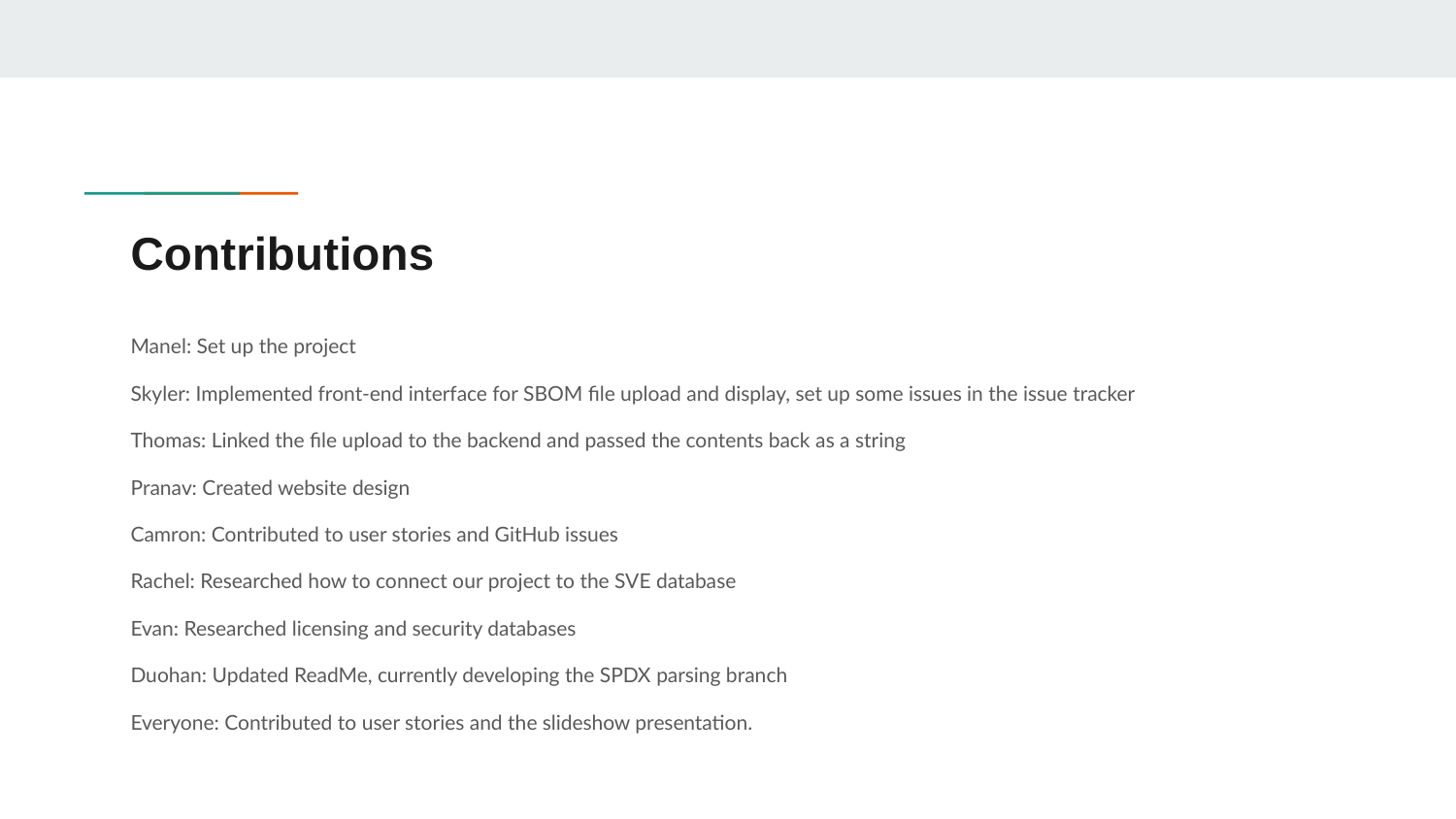

# Contributions
Manel: Set up the project
Skyler: Implemented front-end interface for SBOM file upload and display, set up some issues in the issue tracker
Thomas: Linked the file upload to the backend and passed the contents back as a string
Pranav: Created website design
Camron: Contributed to user stories and GitHub issues
Rachel: Researched how to connect our project to the SVE database
Evan: Researched licensing and security databases
Duohan: Updated ReadMe, currently developing the SPDX parsing branch
Everyone: Contributed to user stories and the slideshow presentation.